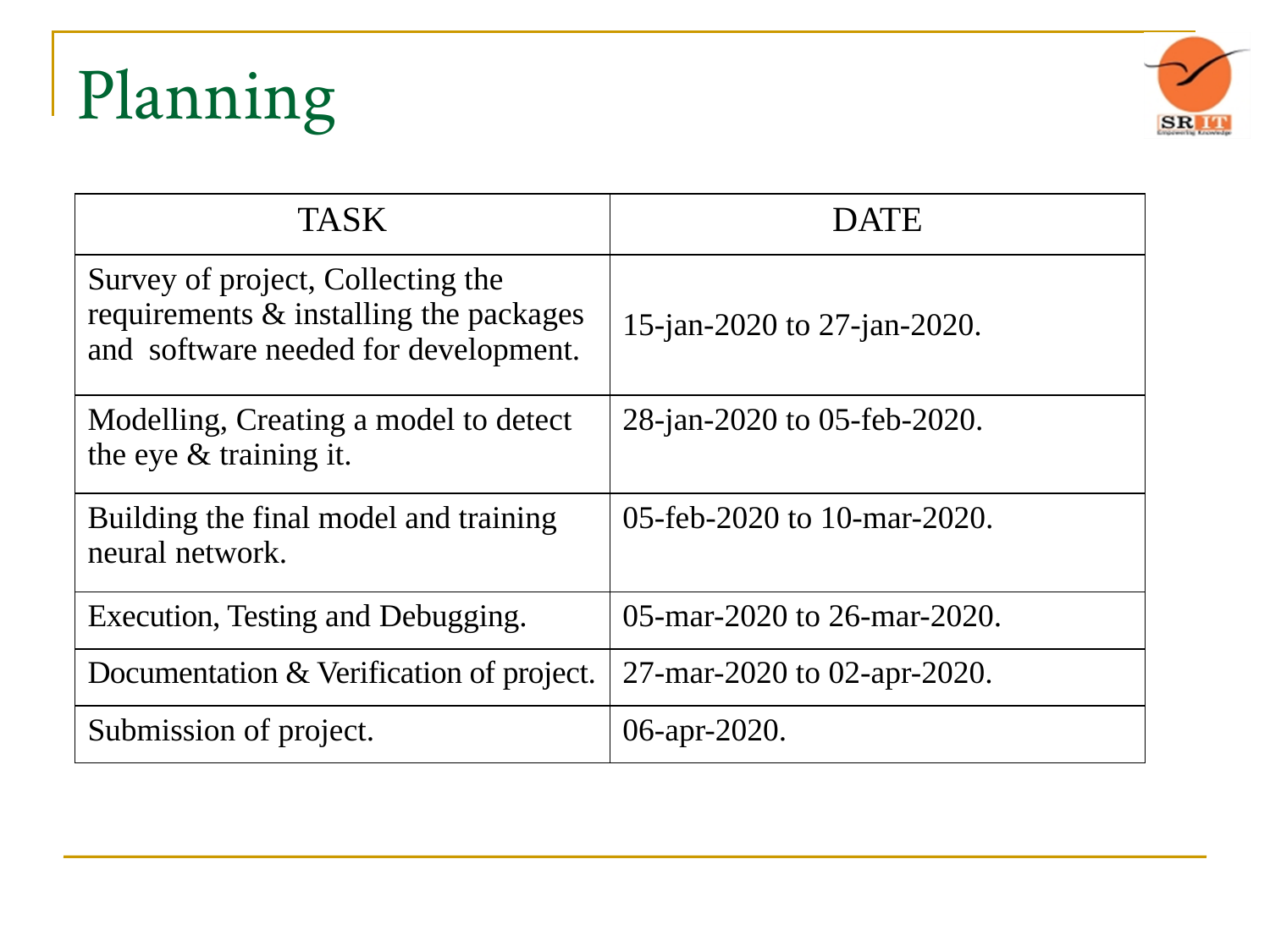

# Planning
| TASK | DATE |
| --- | --- |
| Survey of project, Collecting the requirements & installing the packages and software needed for development. | 15-jan-2020 to 27-jan-2020. |
| Modelling, Creating a model to detect the eye & training it. | 28-jan-2020 to 05-feb-2020. |
| Building the final model and training neural network. | 05-feb-2020 to 10-mar-2020. |
| Execution, Testing and Debugging. | 05-mar-2020 to 26-mar-2020. |
| Documentation & Verification of project. | 27-mar-2020 to 02-apr-2020. |
| Submission of project. | 06-apr-2020. |
|  |  |  |
| --- | --- | --- |
|  |  |  |
|  |  |  |
|  |  |  |
|  |  |  |
|  |  |  |
|  |  |
| --- | --- |
|  |  |
|  |  |
|  |  |
|  |  |
|  |  |